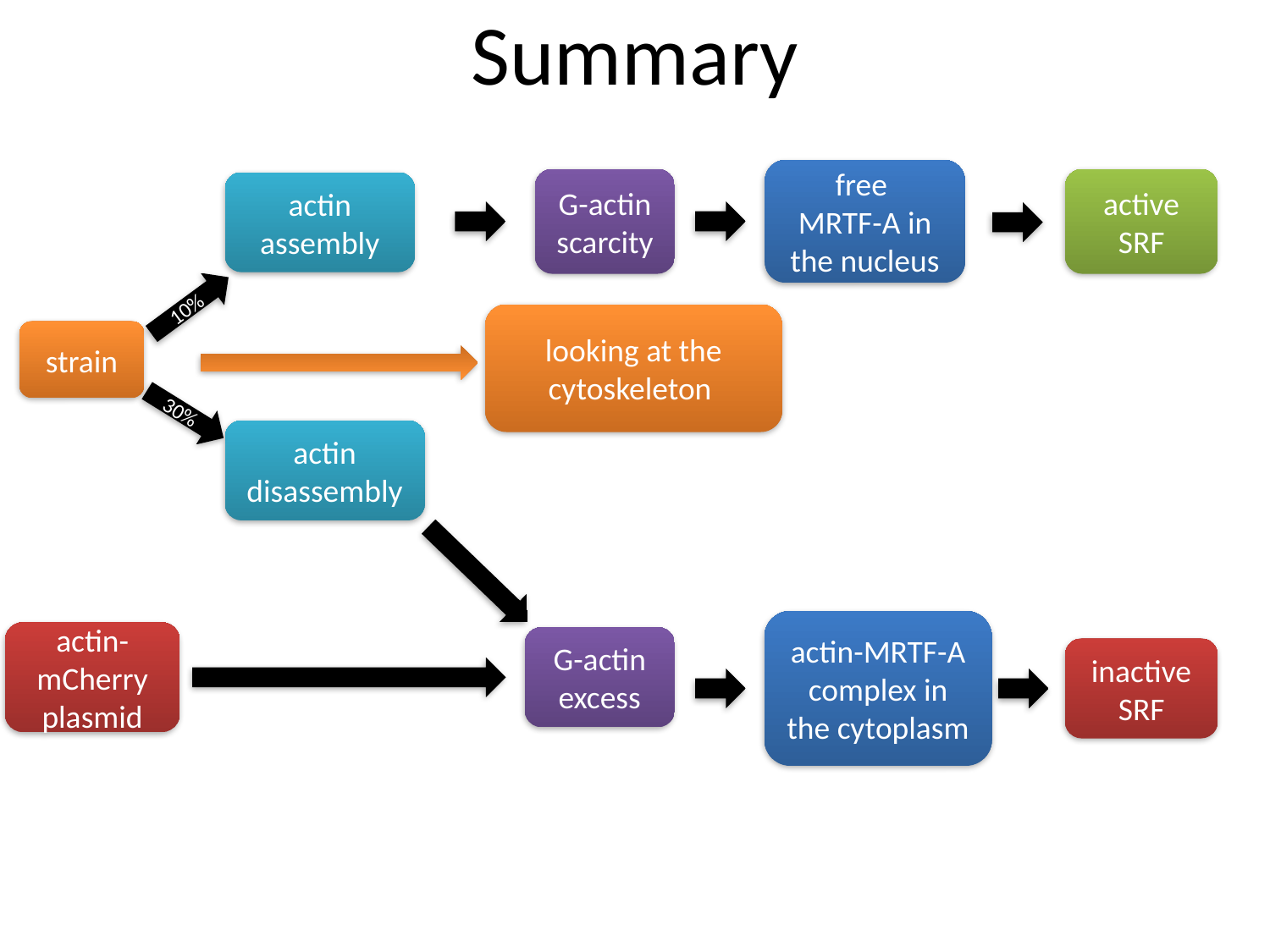

# Summary
free
MRTF-A in the nucleus
G-actin scarcity
active SRF
actin assembly

10%
strain
30%
actin disassembly

actin-MRTF-A
complex in the cytoplasm
actin-mCherry plasmid
G-actin excess
inactive
SRF

looking at the cytoskeleton